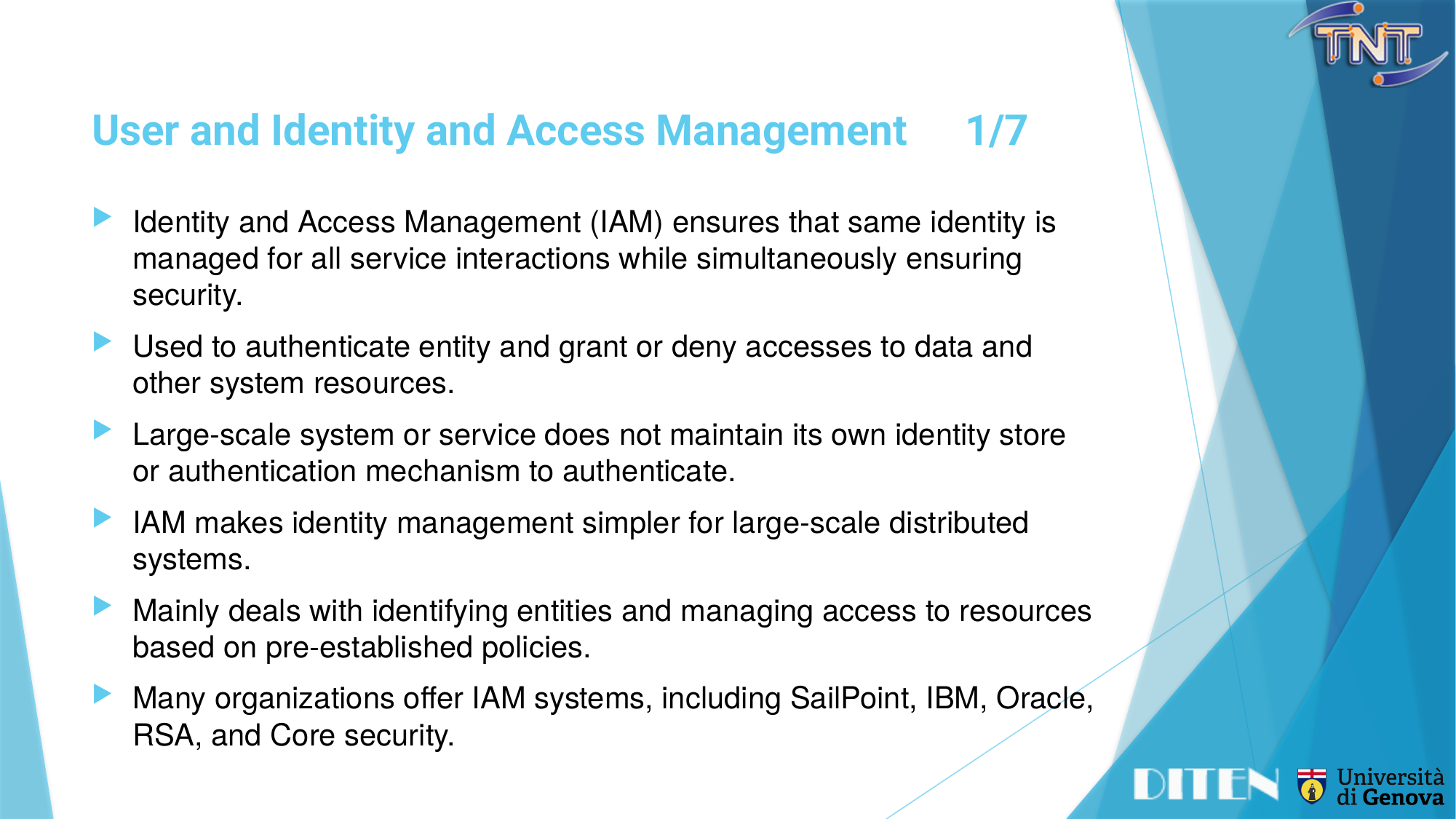

# User and Identity and Access Management	1/7
Identity and Access Management (IAM) ensures that same identity is managed for all service interactions while simultaneously ensuring security.
Used to authenticate entity and grant or deny accesses to data and other system resources.
Large-scale system or service does not maintain its own identity store or authentication mechanism to authenticate.
IAM makes identity management simpler for large-scale distributed systems.
Mainly deals with identifying entities and managing access to resources based on pre-established policies.
Many organizations offer IAM systems, including SailPoint, IBM, Oracle, RSA, and Core security.